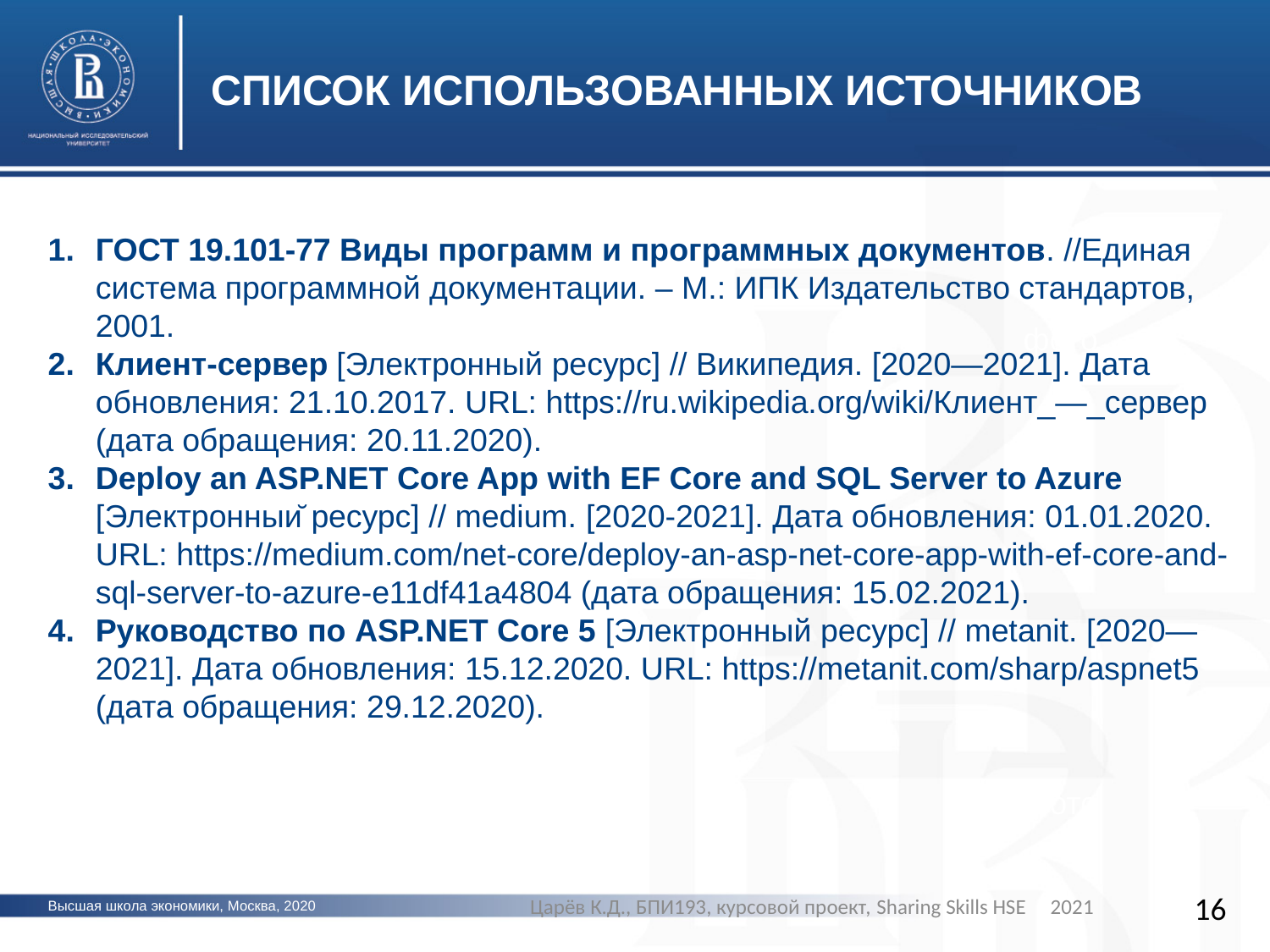

СПИСОК ИСПОЛЬЗОВАННЫХ ИСТОЧНИКОВ
ГОСТ 19.101-77 Виды программ и программных документов. //Единая система программной документации. – М.: ИПК Издательство стандартов, 2001.
Клиент-сервер [Электронный ресурс] // Википедия. [2020—2021]. Дата обновления: 21.10.2017. URL: https://ru.wikipedia.org/wiki/Клиент_—_сервер (дата обращения: 20.11.2020).
Deploy an ASP.NET Core App with EF Core and SQL Server to Azure [Электронный ресурс] // medium. [2020-2021]. Дата обновления: 01.01.2020. URL: https://medium.com/net-core/deploy-an-asp-net-core-app-with-ef-core-and-sql-server-to-azure-e11df41a4804 (дата обращения: 15.02.2021).
Руководство по ASP.NET Core 5 [Электронный ресурс] // metanit. [2020—2021]. Дата обновления: 15.12.2020. URL: https://metanit.com/sharp/aspnet5 (дата обращения: 29.12.2020).

фото
фото
Царёв К.Д., БПИ193, курсовой проект, Sharing Skills HSE     2021
16
Высшая школа экономики, Москва, 2020